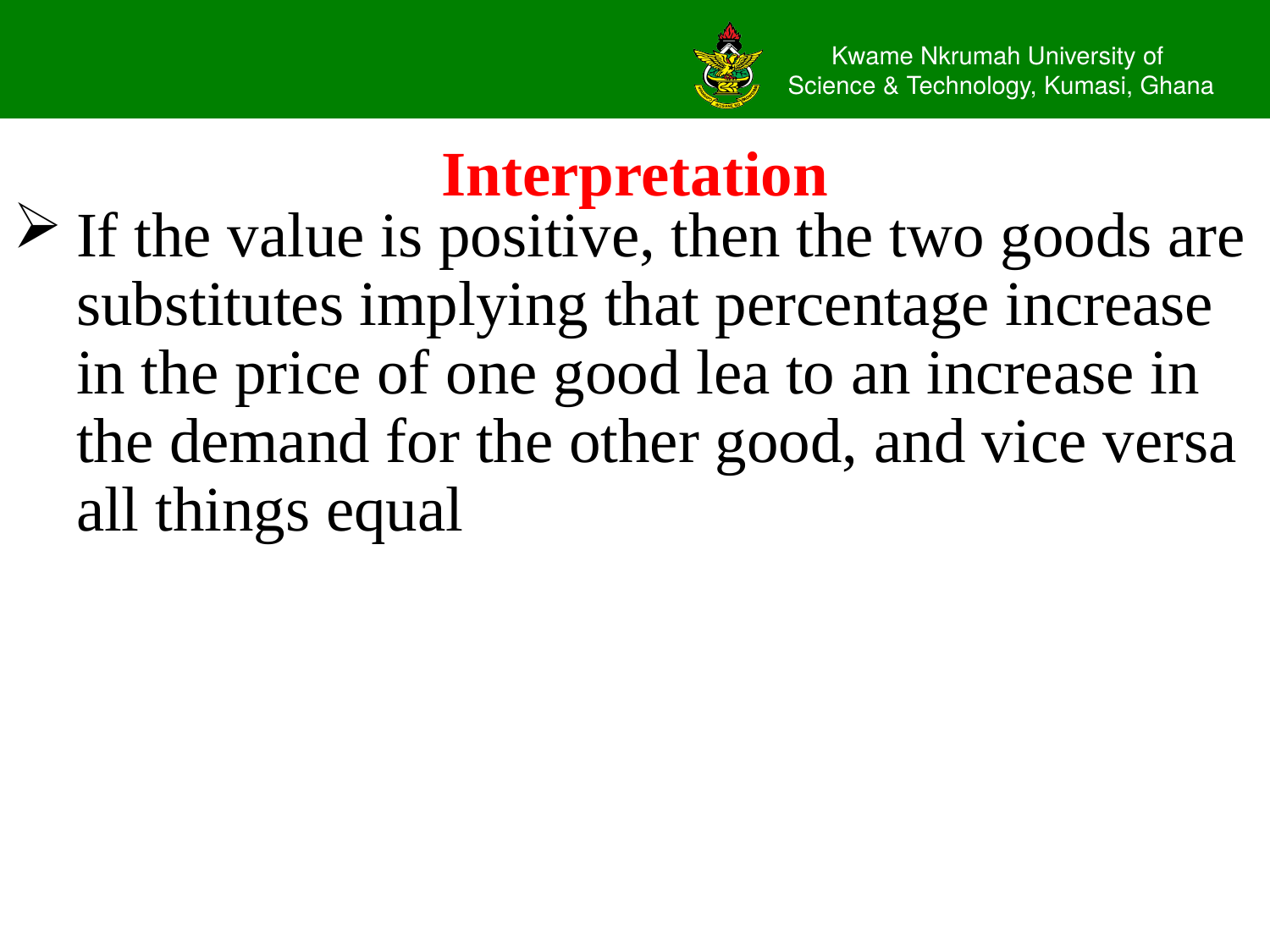

# Interpretation
If the value is positive, then the two goods are substitutes implying that percentage increase in the price of one good lea to an increase in the demand for the other good, and vice versa all things equal